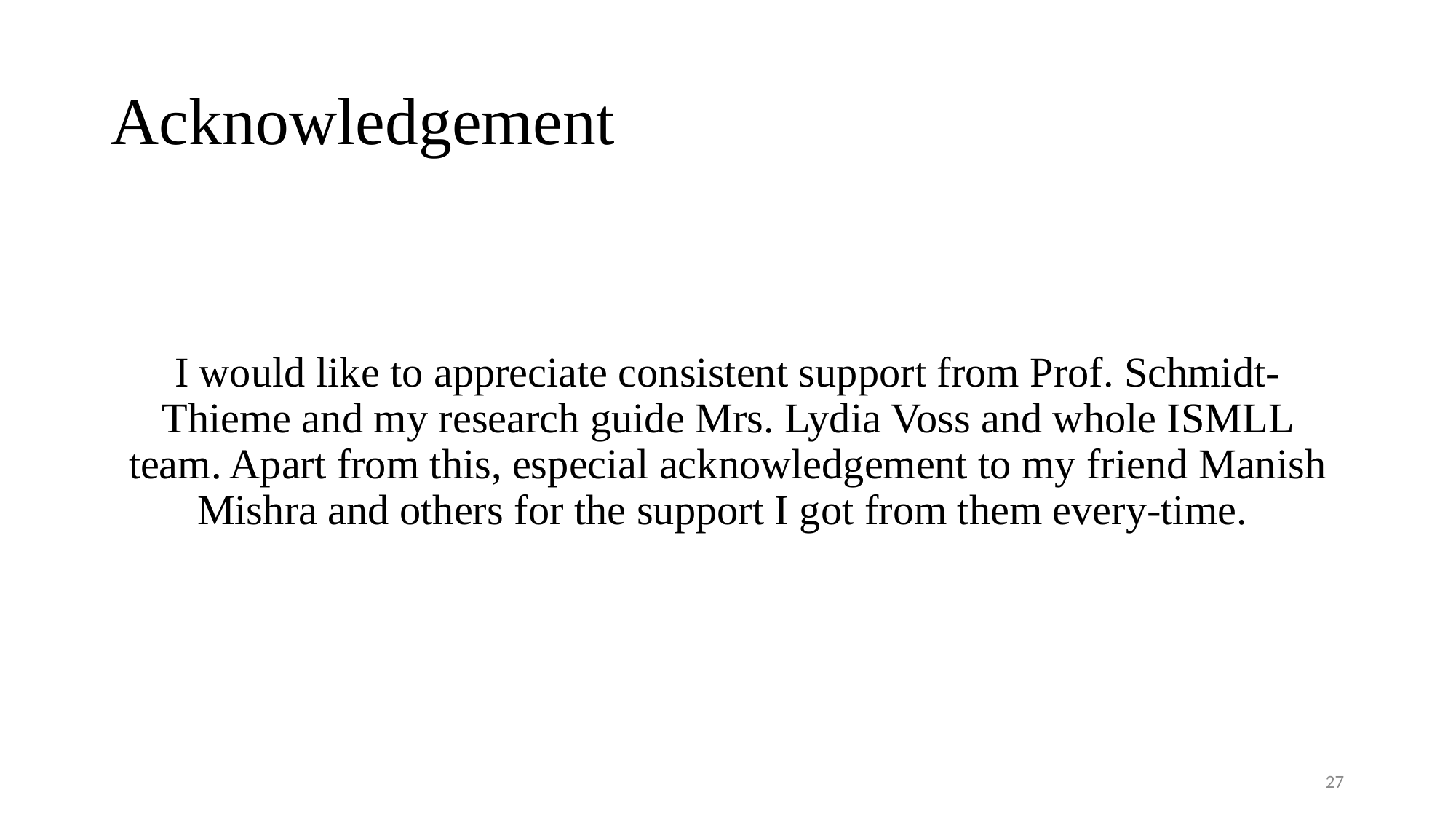

# Acknowledgement

I would like to appreciate consistent support from Prof. Schmidt-Thieme and my research guide Mrs. Lydia Voss and whole ISMLL team. Apart from this, especial acknowledgement to my friend Manish Mishra and others for the support I got from them every-time.
27